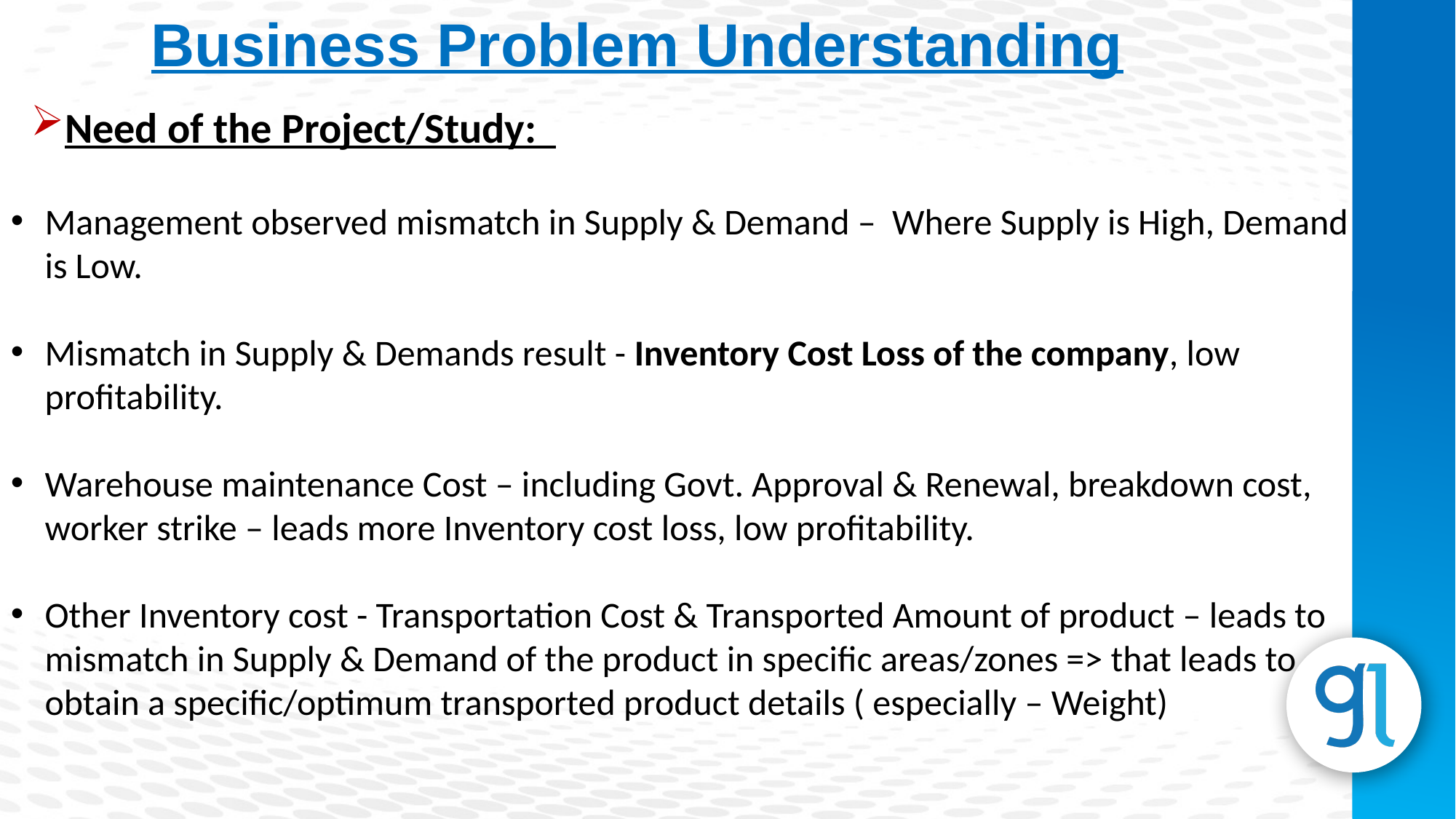

Business Problem Understanding
Need of the Project/Study:
Management observed mismatch in Supply & Demand –  Where Supply is High, Demand is Low.

Mismatch in Supply & Demands result - Inventory Cost Loss of the company, low profitability.

Warehouse maintenance Cost – including Govt. Approval & Renewal, breakdown cost, worker strike – leads more Inventory cost loss, low profitability.

Other Inventory cost - Transportation Cost & Transported Amount of product – leads to mismatch in Supply & Demand of the product in specific areas/zones => that leads to obtain a specific/optimum transported product details ( especially – Weight)